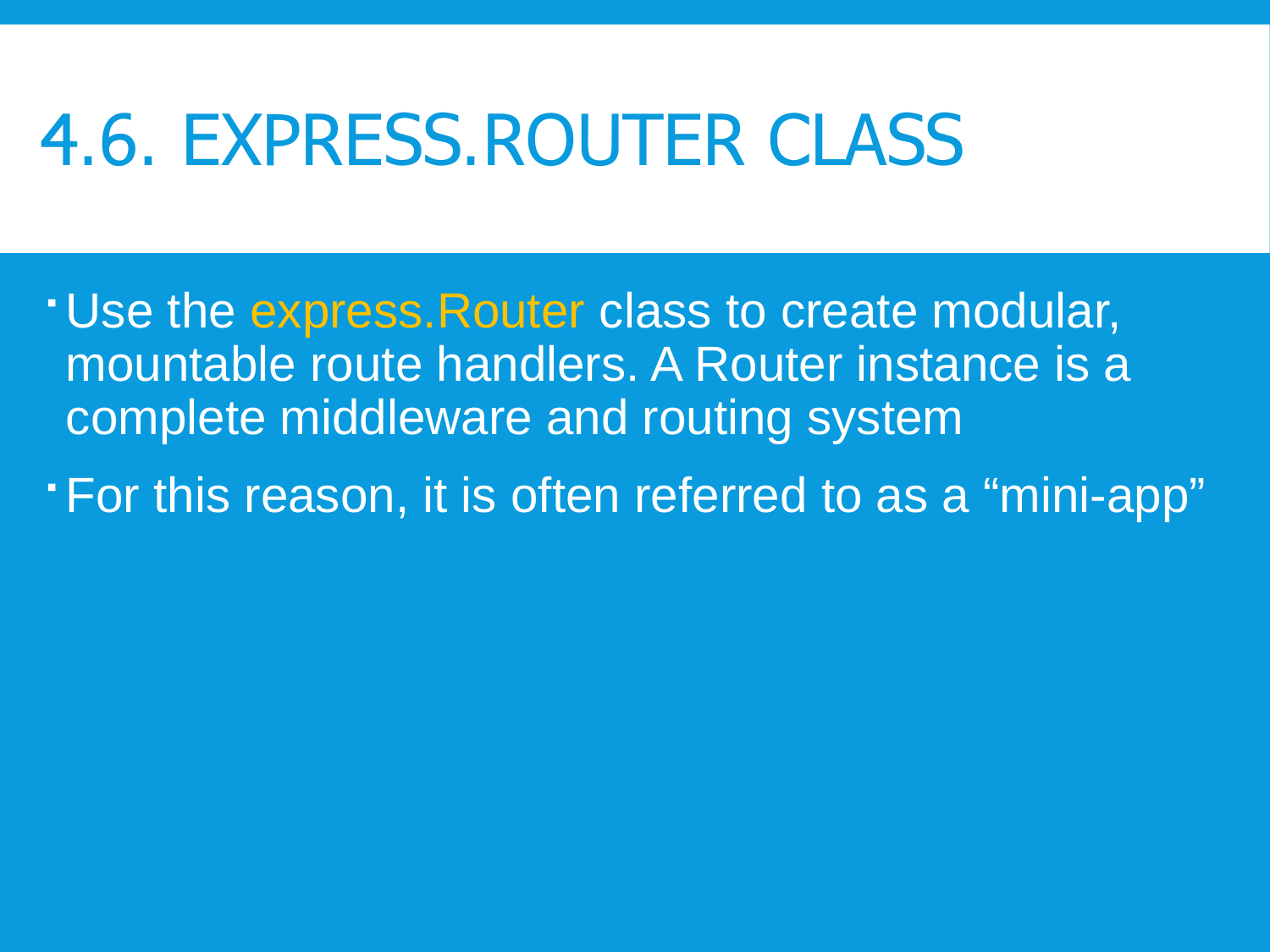

# 4.6. express.Router class
Use the express.Router class to create modular, mountable route handlers. A Router instance is a complete middleware and routing system
For this reason, it is often referred to as a “mini-app”